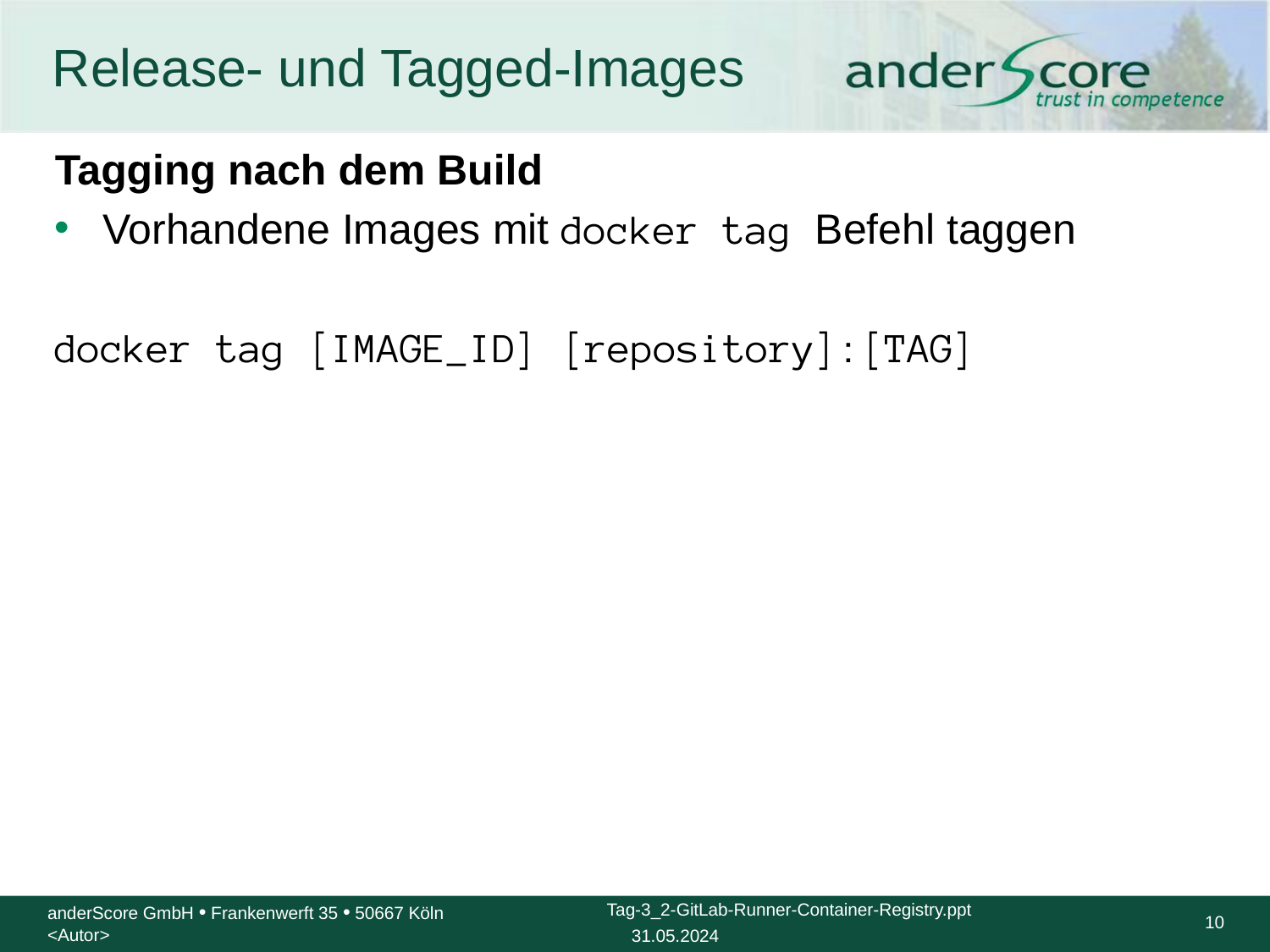

# Release- und Tagged-Images
Tagging nach dem Build
Vorhandene Images mit docker tag Befehl taggen

docker tag [IMAGE_ID] [repository]:[TAG]